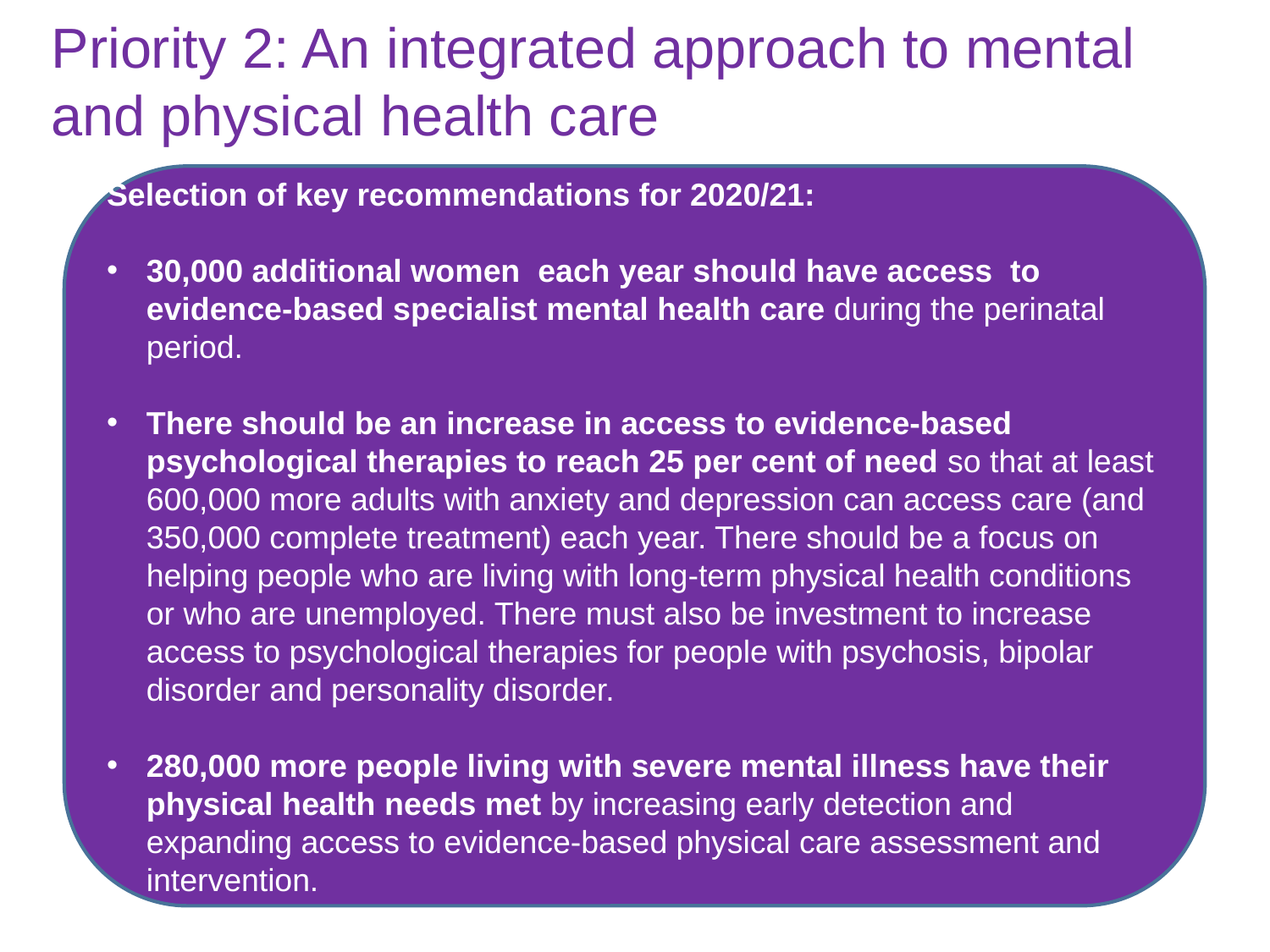

Priority 2: An integrated approach to mental and physical health care

Selection of key recommendations for 2020/21:

30,000 additional women  each year should have access  to evidence-based specialist mental health care during the perinatal period.

There should be an increase in access to evidence-based psychological therapies to reach 25 per cent of need so that at least 600,000 more adults with anxiety and depression can access care (and 350,000 complete treatment) each year. There should be a focus on helping people who are living with long-term physical health conditions or who are unemployed. There must also be investment to increase access to psychological therapies for people with psychosis, bipolar disorder and personality disorder.

280,000 more people living with severe mental illness have their physical health needs met by increasing early detection and expanding access to evidence-based physical care assessment and intervention.